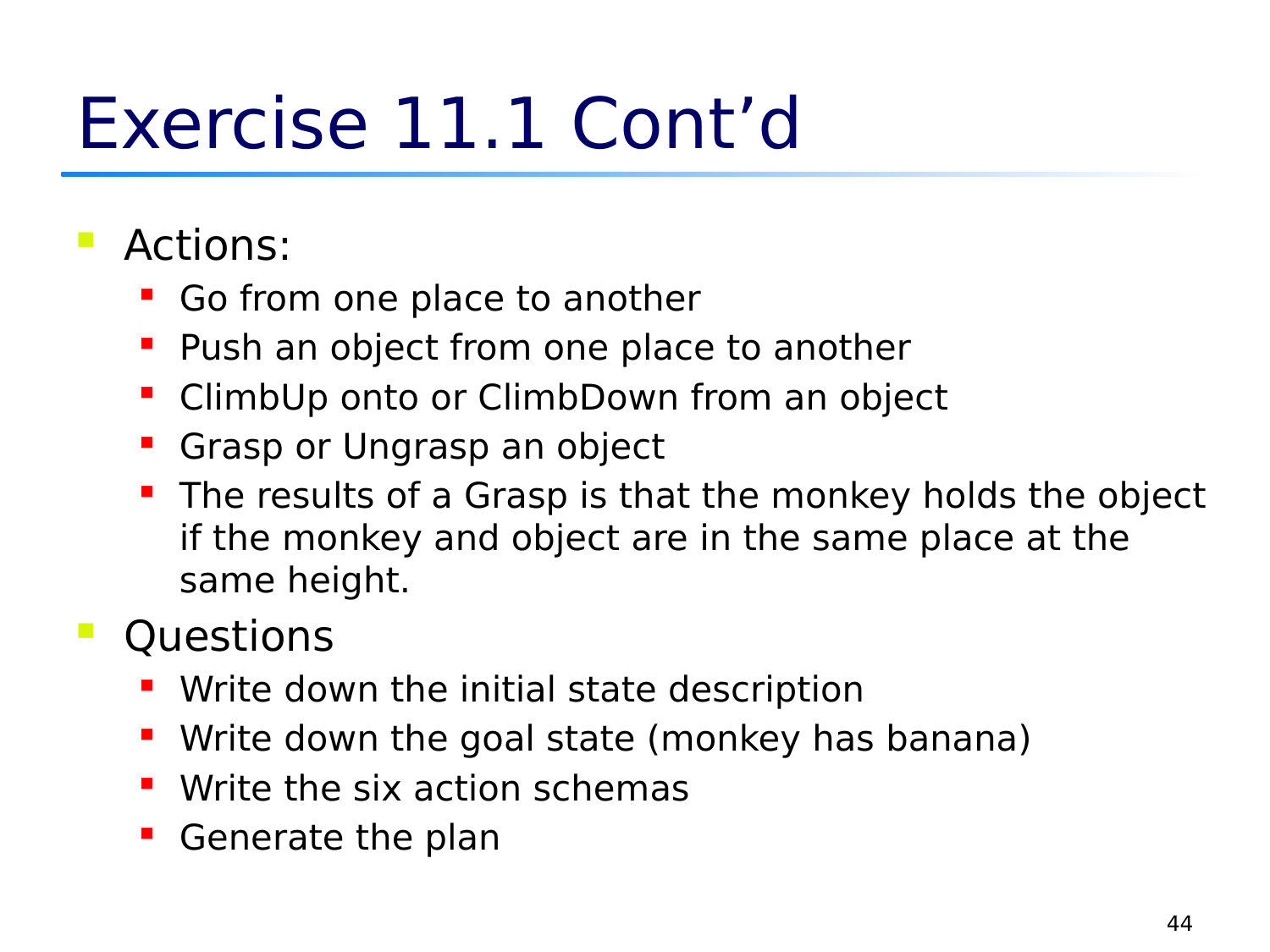

# Exercise 11.1 Cont’d
Actions:
Go from one place to another
Push an object from one place to another
ClimbUp onto or ClimbDown from an object
Grasp or Ungrasp an object
The results of a Grasp is that the monkey holds the object if the monkey and object are in the same place at the same height.
Questions
Write down the initial state description
Write down the goal state (monkey has banana)
Write the six action schemas
Generate the plan

44